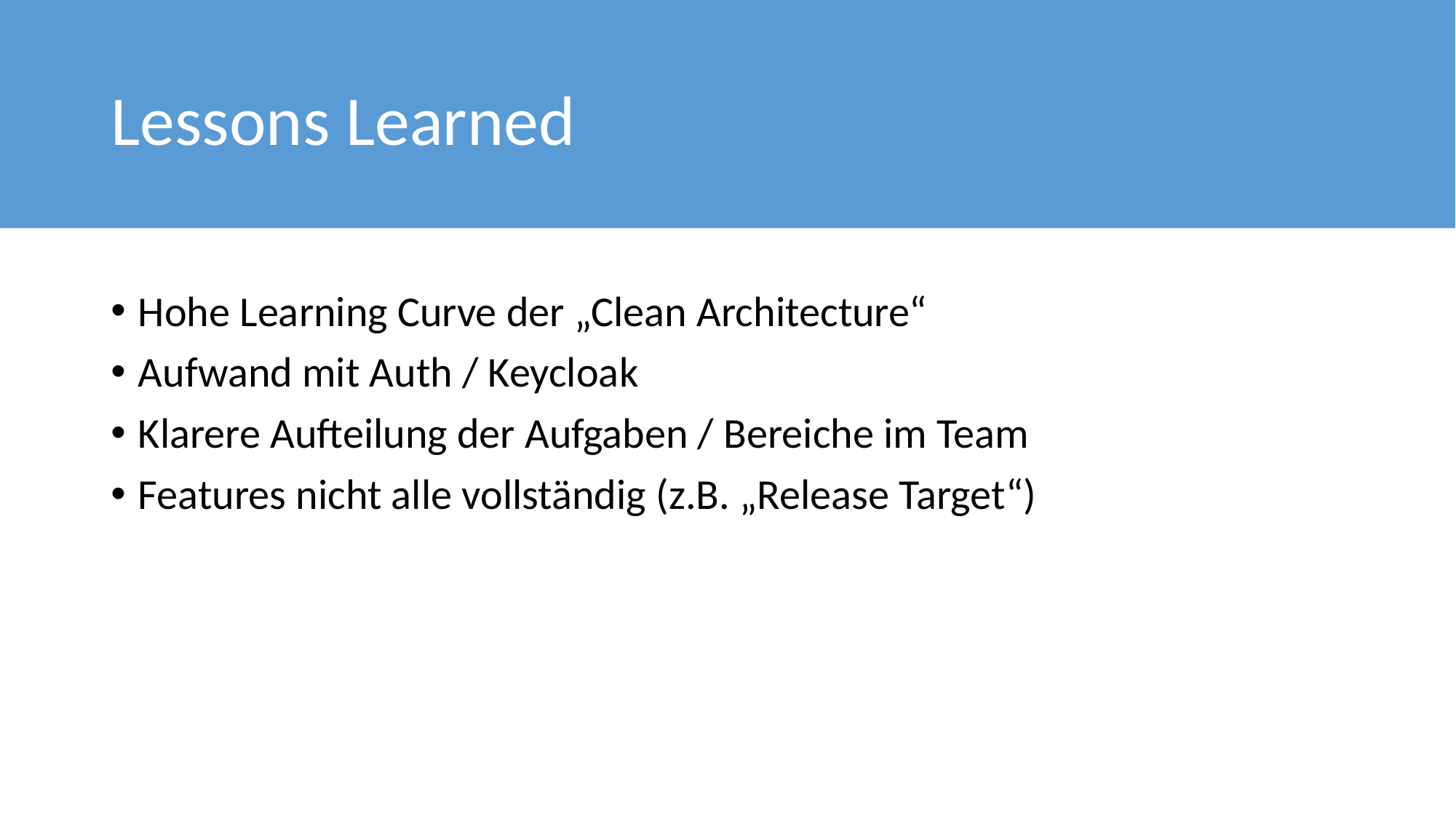

# Lessons Learned

Hohe Learning Curve der „Clean Architecture“
Aufwand mit Auth / Keycloak
Klarere Aufteilung der Aufgaben / Bereiche im Team
Features nicht alle vollständig (z.B. „Release Target“)